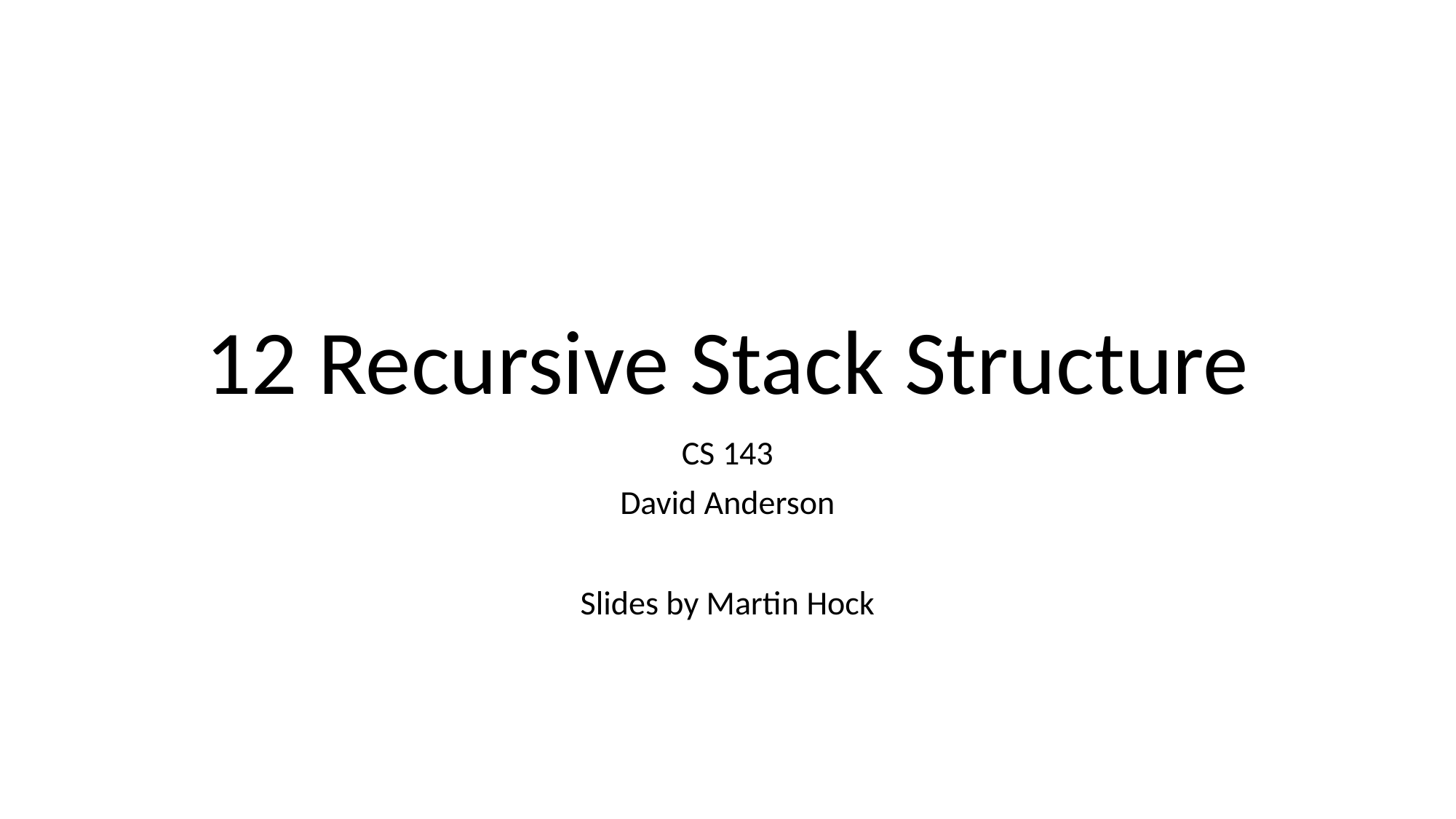

# 12 Recursive Stack Structure
CS 143
David Anderson

Slides by Martin Hock